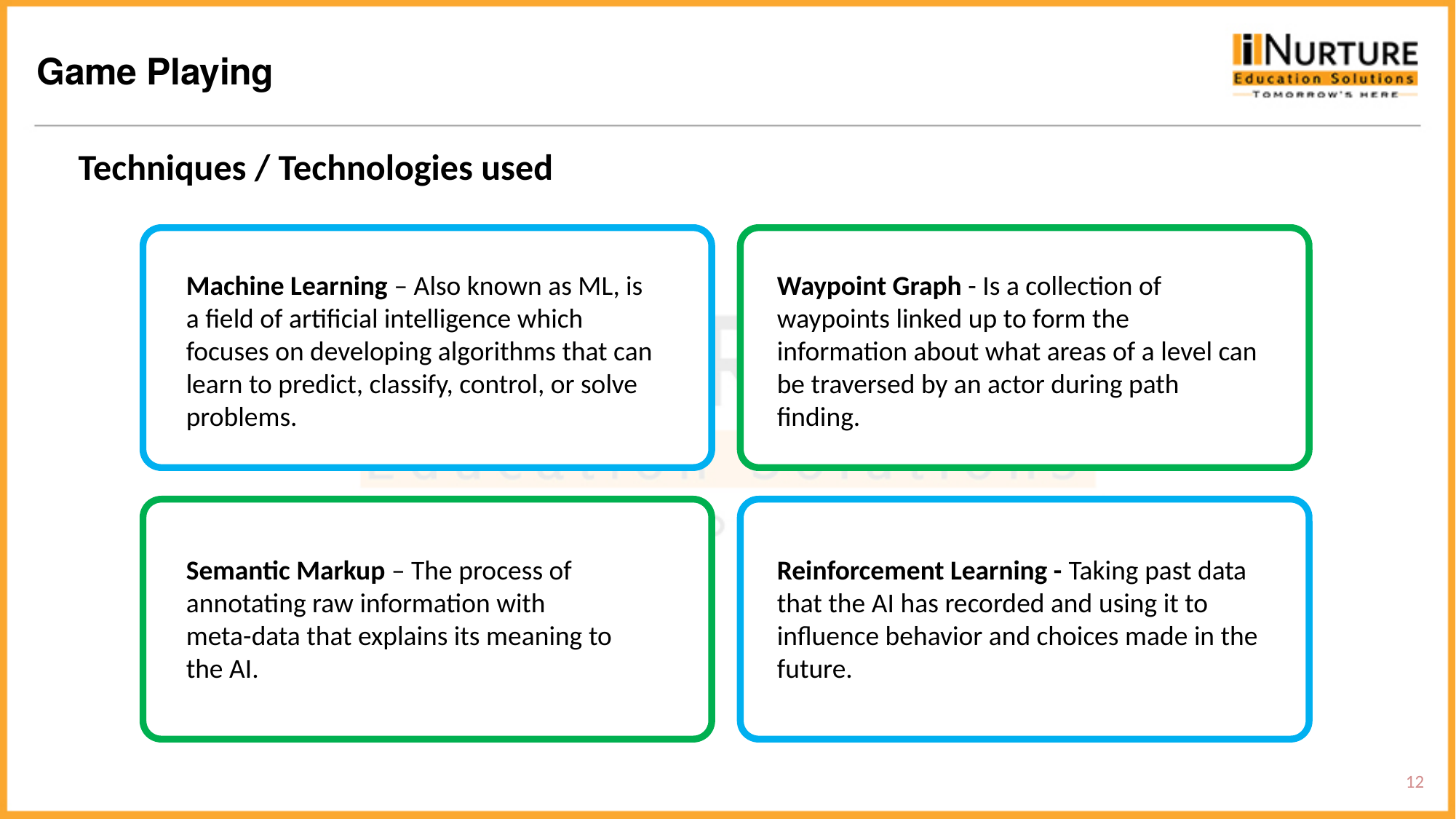

Game Playing
Techniques / Technologies used

Machine Learning – Also known as ML, is a field of artificial intelligence which  focuses on developing algorithms that can learn to predict, classify, control, or solve problems.
Waypoint Graph - Is a collection of waypoints linked up to form the information about what areas of a level can be traversed by an actor during path finding.
Semantic Markup – The process of annotating raw information with meta-data that explains its meaning to the AI.
Reinforcement Learning - Taking past data that the AI has recorded and using it to
influence behavior and choices made in the future.
12